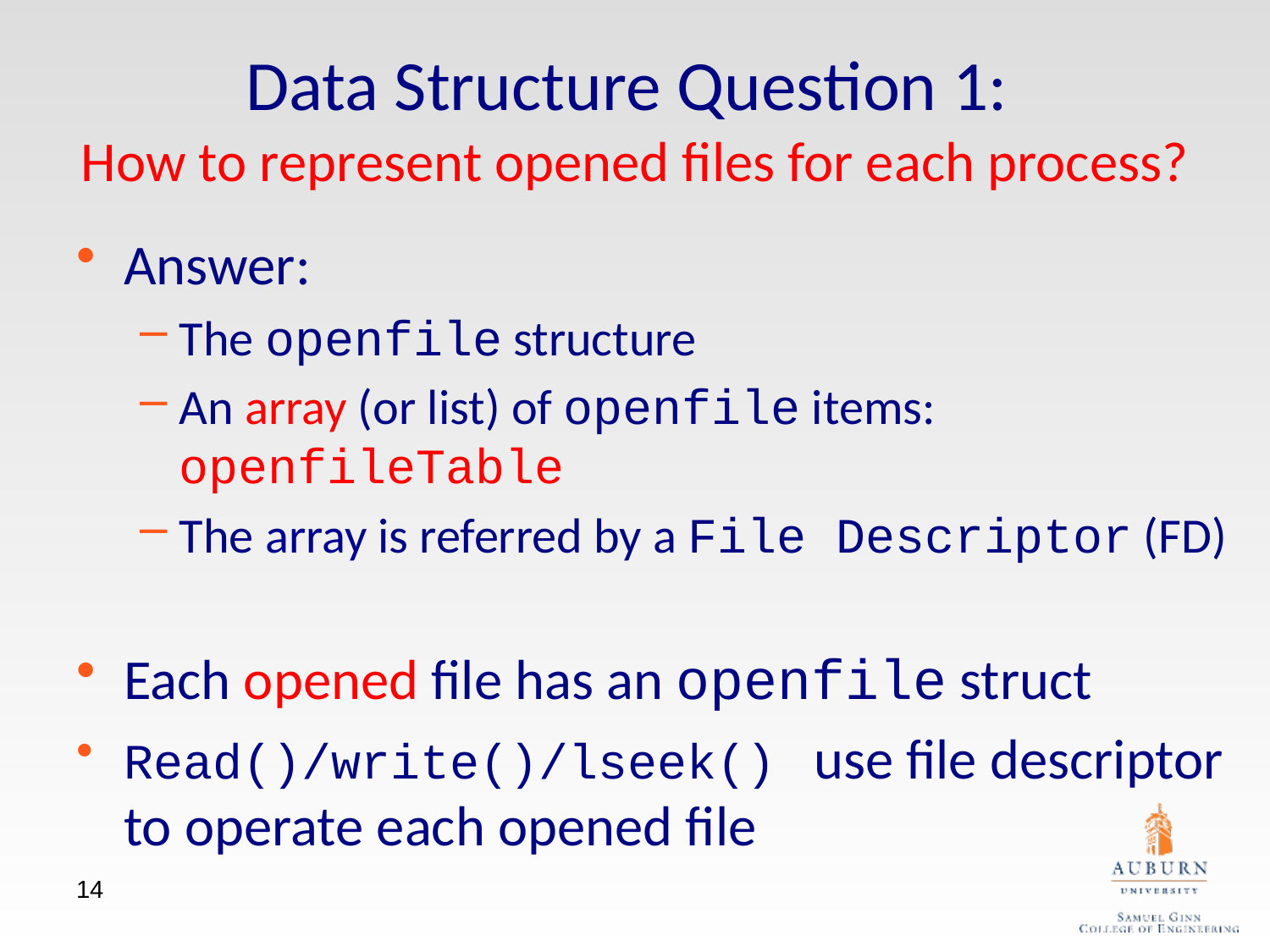

Data Structure Question 1:
How to represent opened files for each process?
Answer:
The openfile structure
An array (or list) of openfile items: openfileTable
The array is referred by a File Descriptor (FD)

Each opened file has an openfile struct
Read()/write()/lseek()  use file descriptor to operate each opened file
14